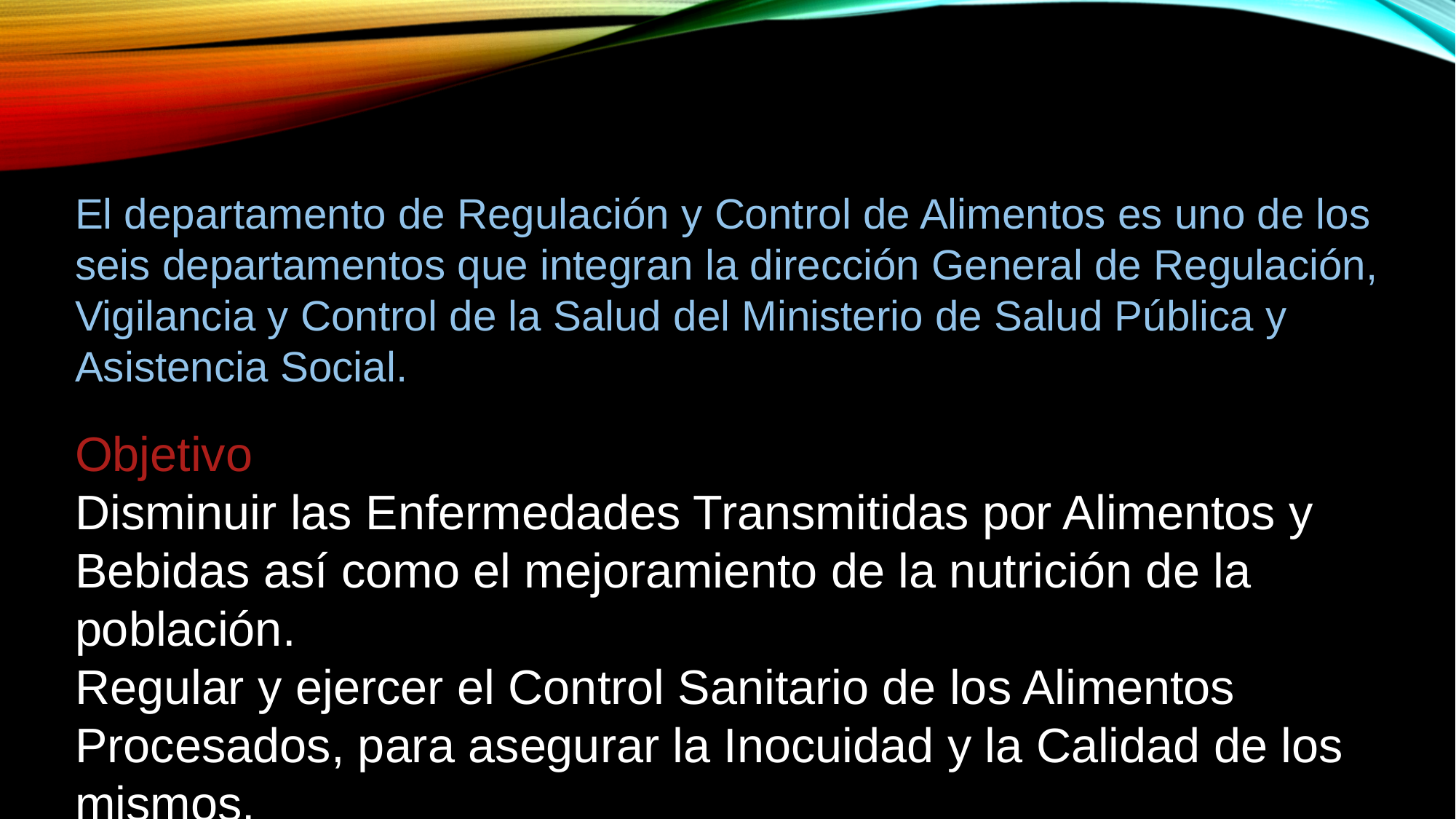

El departamento de Regulación y Control de Alimentos es uno de los seis departamentos que integran la dirección General de Regulación, Vigilancia y Control de la Salud del Ministerio de Salud Pública y Asistencia Social.

Objetivo
Disminuir las Enfermedades Transmitidas por Alimentos y Bebidas así como el mejoramiento de la nutrición de la población.
Regular y ejercer el Control Sanitario de los Alimentos Procesados, para asegurar la Inocuidad y la Calidad de los mismos.
Para los establecimientos que fabrican, empacan, expende o sirven alimentos: